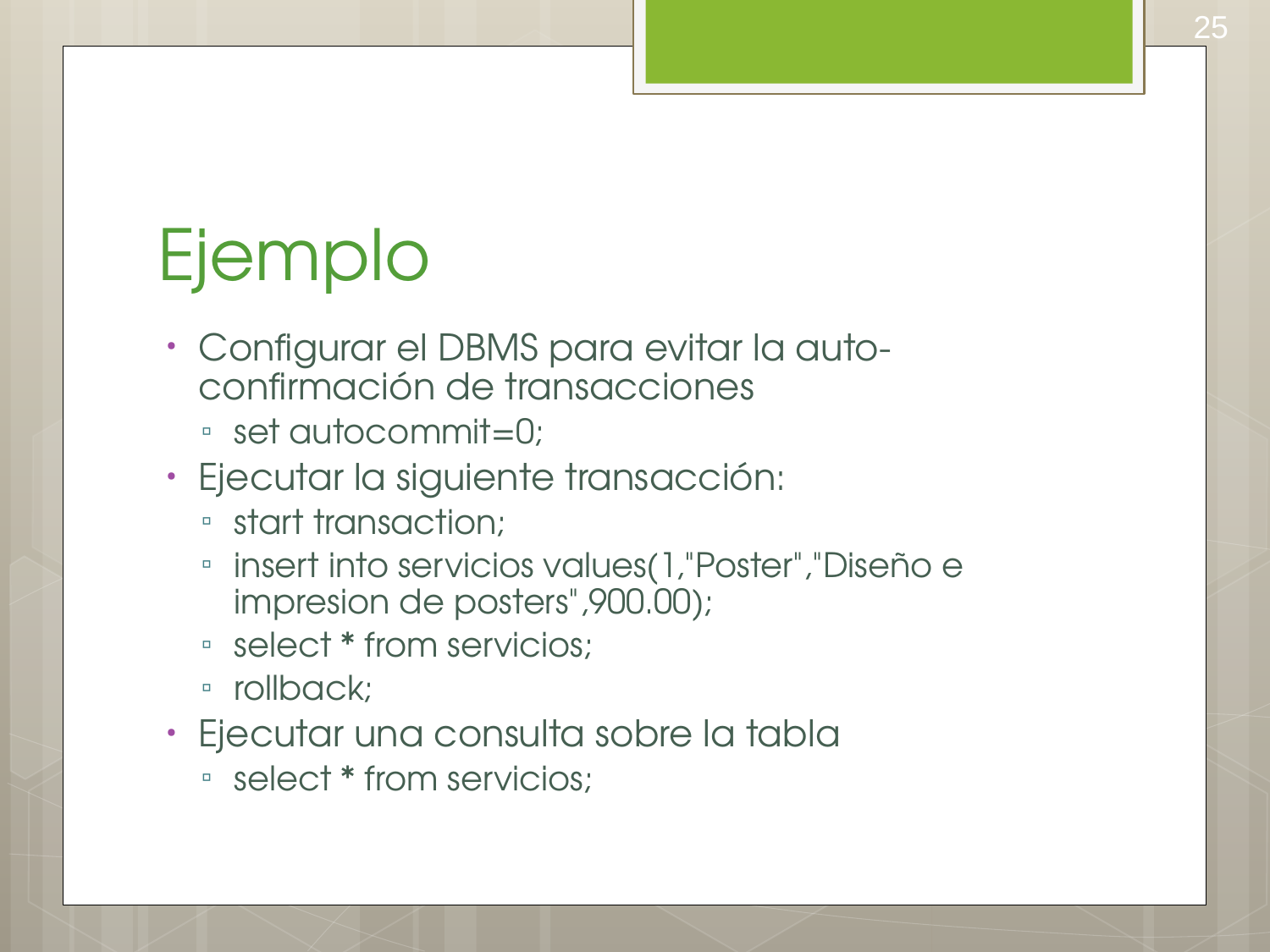

25
# Ejemplo
Configurar el DBMS para evitar la auto-confirmación de transacciones
set autocommit=0;
Ejecutar la siguiente transacción:
start transaction;
insert into servicios values(1,"Poster","Diseño e impresion de posters",900.00);
select * from servicios;
rollback;
Ejecutar una consulta sobre la tabla
select * from servicios;